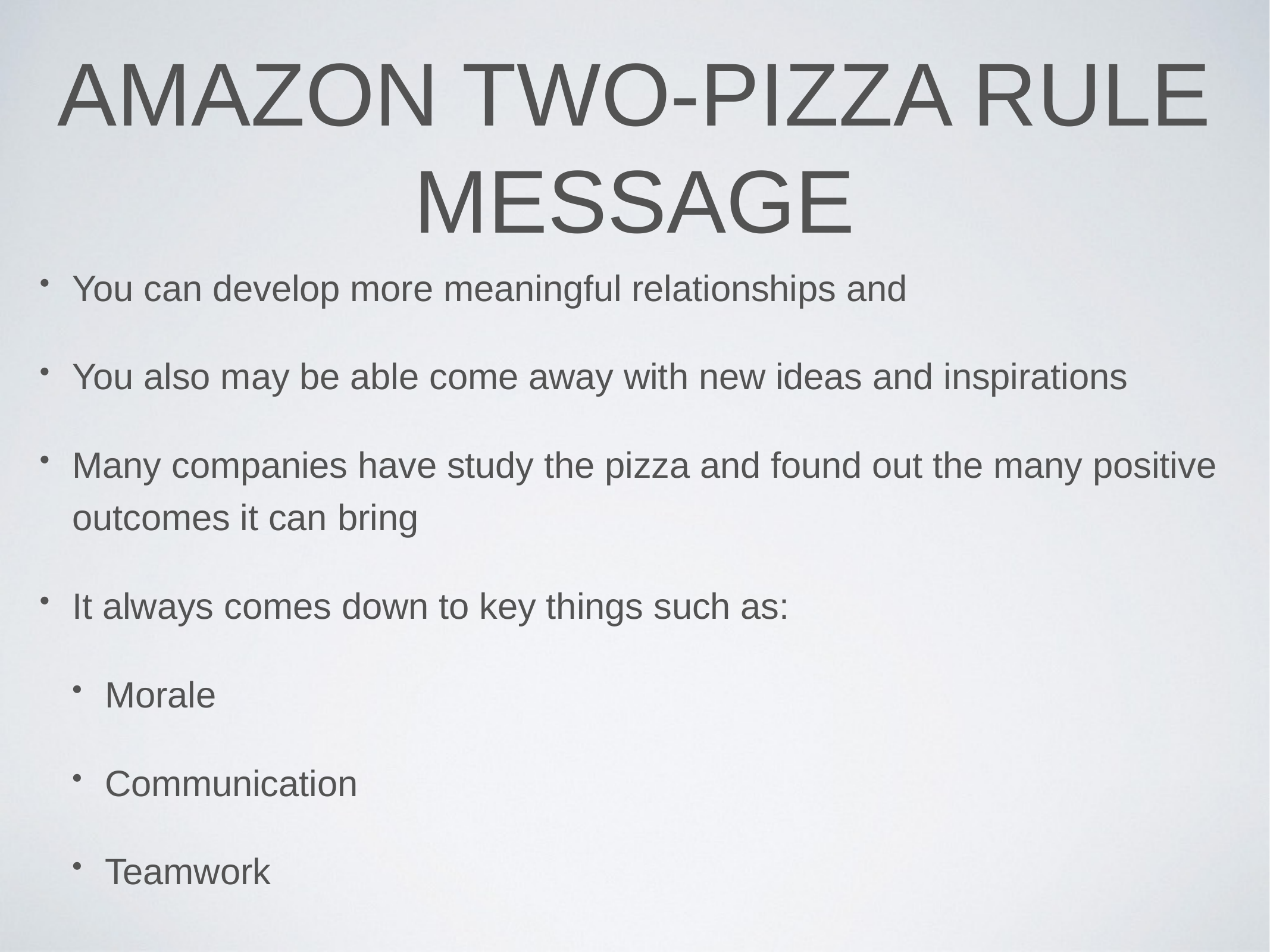

# Amazon two-pizza rule Message
You can develop more meaningful relationships and
You also may be able come away with new ideas and inspirations
Many companies have study the pizza and found out the many positive outcomes it can bring
It always comes down to key things such as:
Morale
Communication
Teamwork